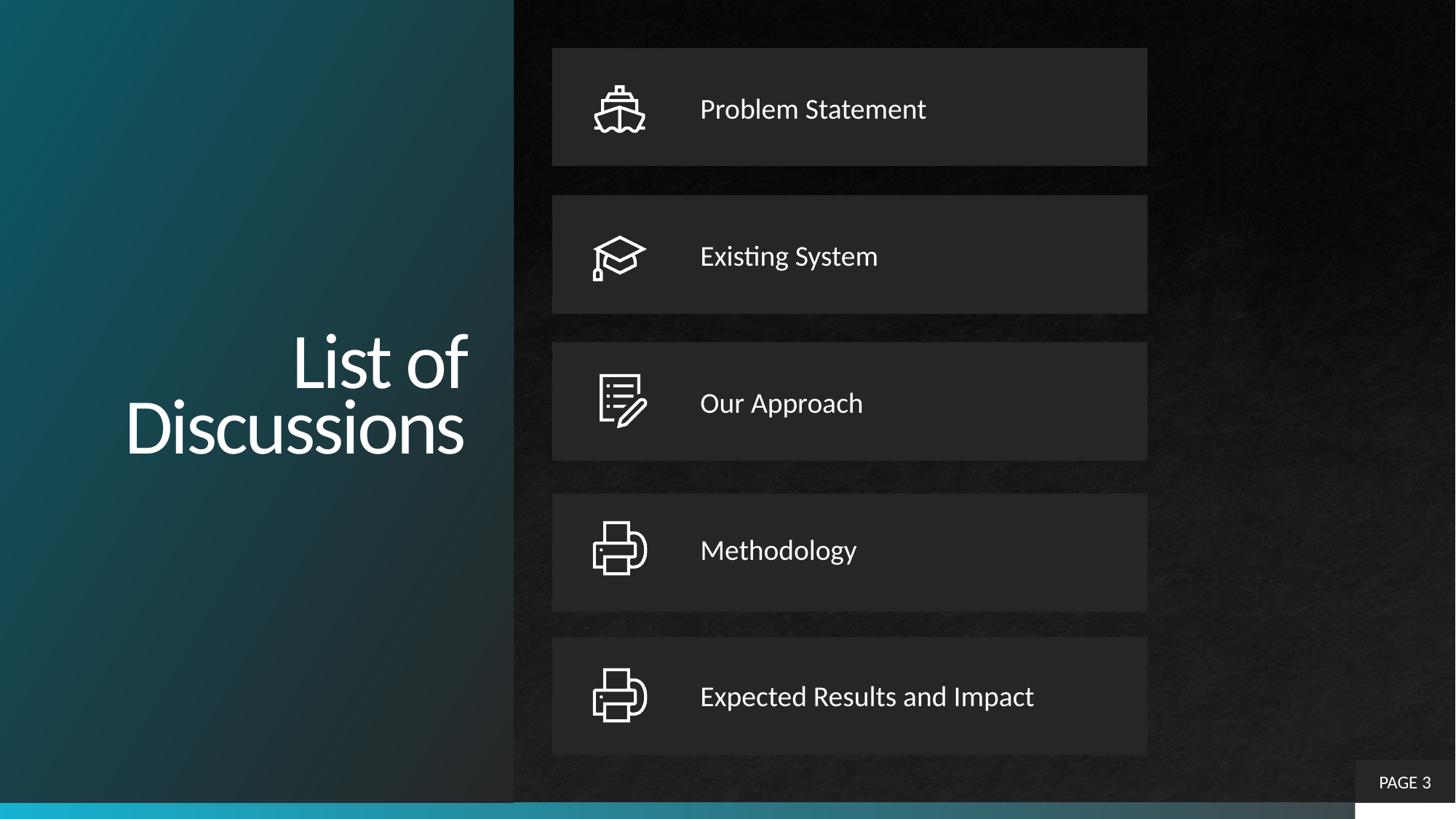

# List of Discussions
Problem Statement
Existing System
Our Approach
Methodology
Expected Results and Impact
PAGE 3